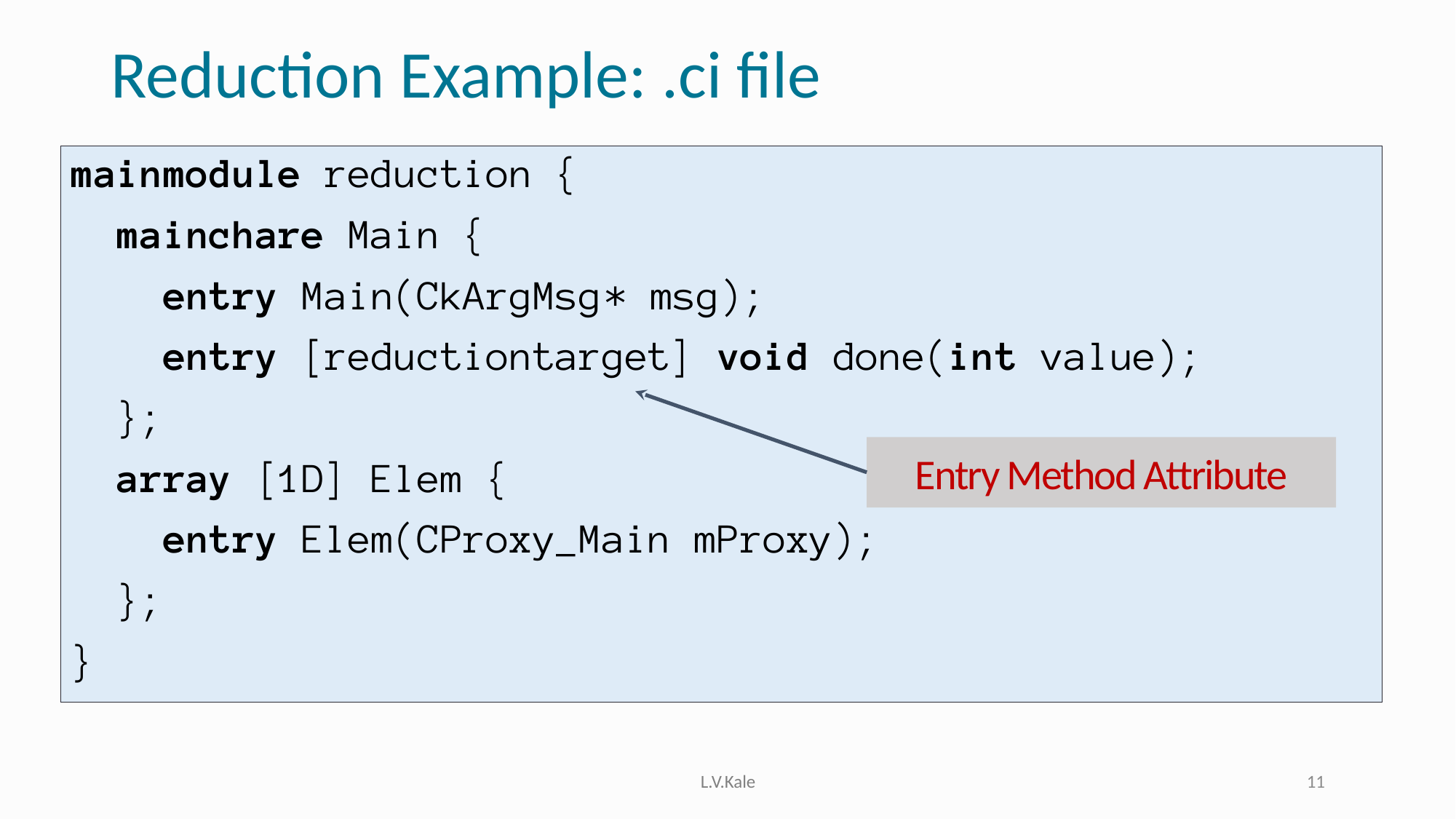

# Reduction Example: .ci file
mainmodule reduction {
  mainchare Main {
    entry Main(CkArgMsg∗ msg);
    entry [reductiontarget] void done(int value);
  };
  array [1D] Elem {
    entry Elem(CProxy_Main mProxy);
  };
}
Entry Method Attribute
L.V.Kale
11